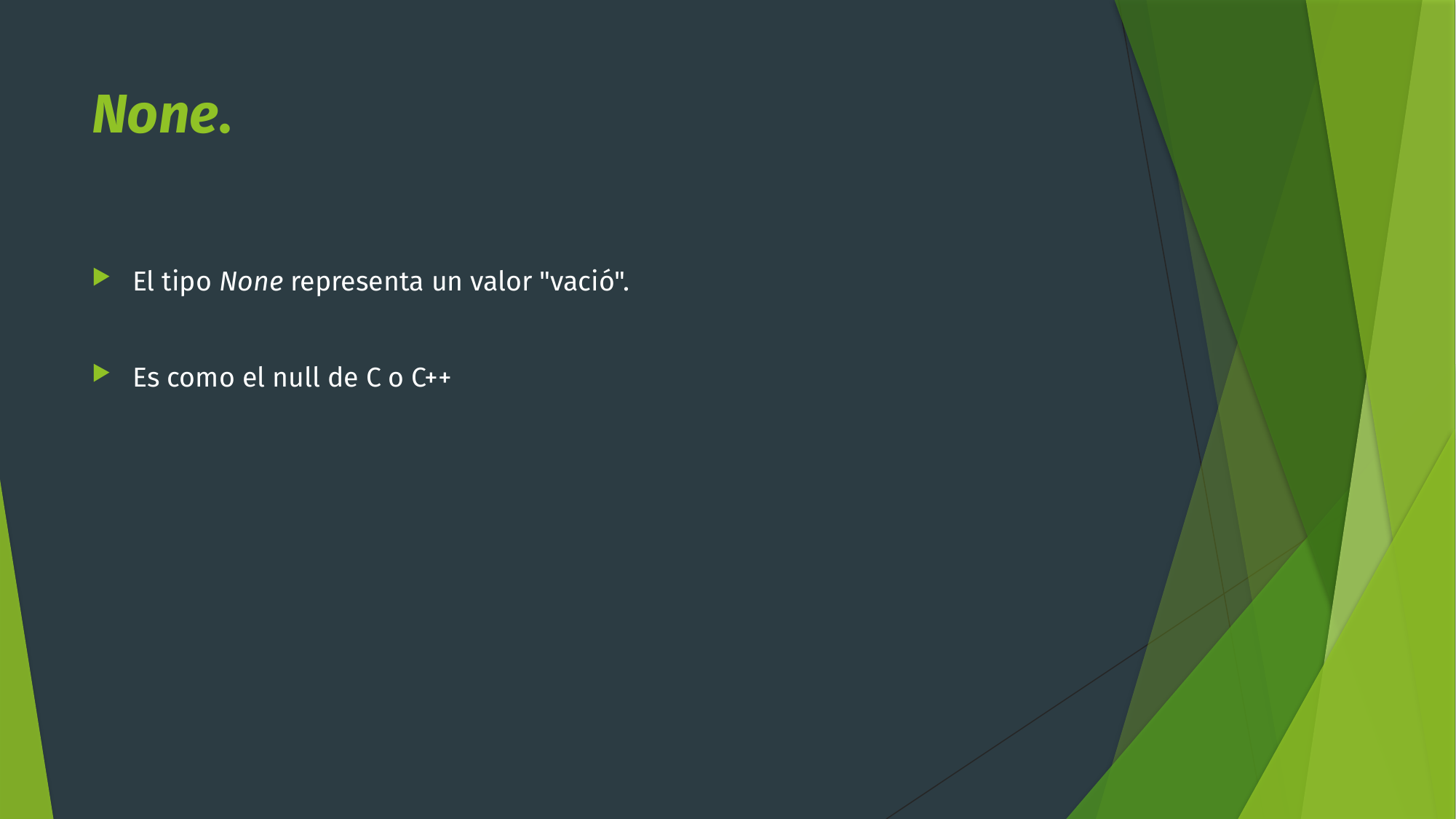

# None.
El tipo None representa un valor "vació".

Es como el null de C o C++